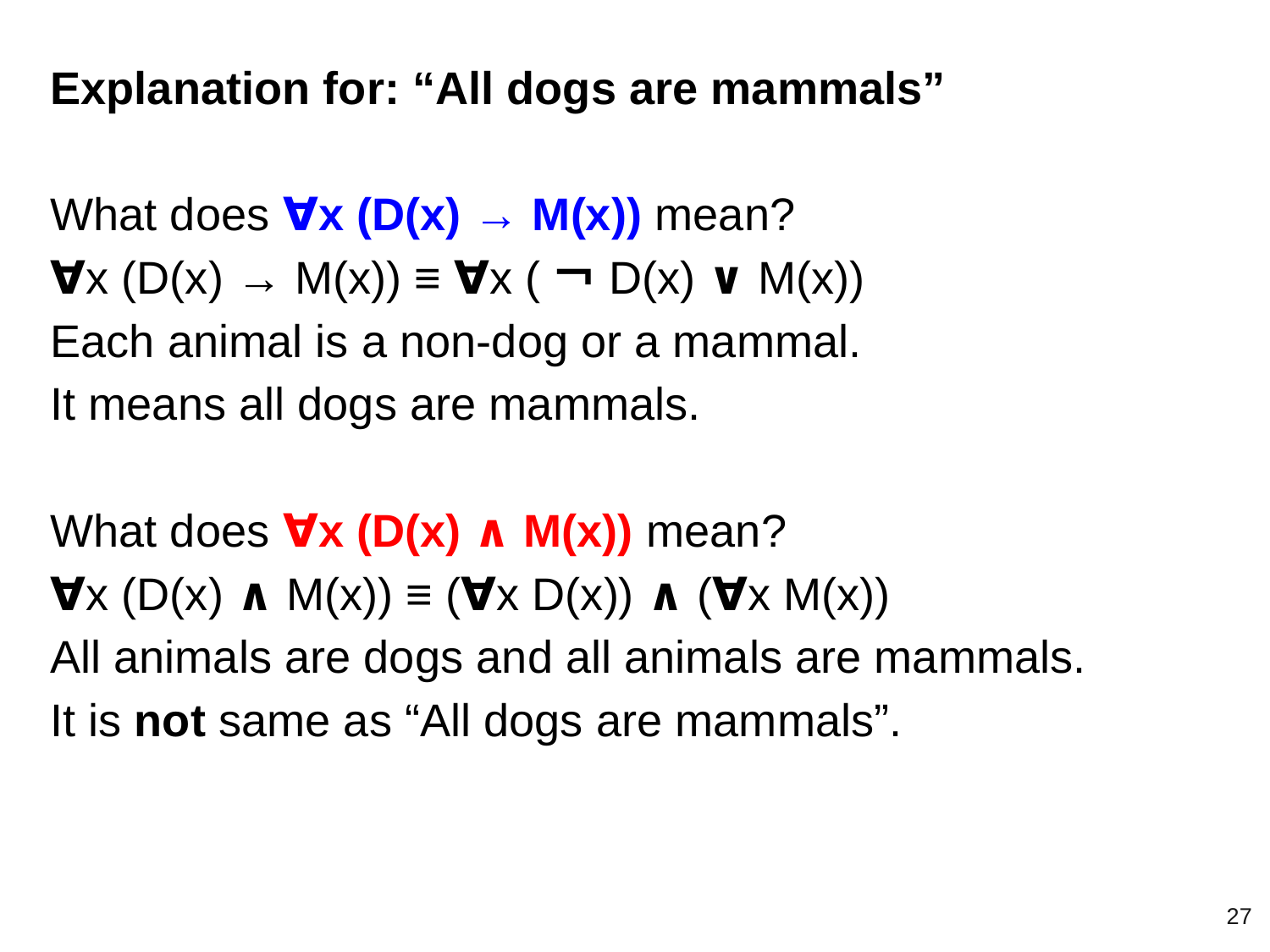

Explanation for: “All dogs are mammals”

What does ∀x (D(x) → M(x)) mean?
∀x (D(x) → M(x)) ≡ ∀x (￢D(x) ∨ M(x))
Each animal is a non-dog or a mammal.
It means all dogs are mammals.

What does ∀x (D(x) ∧ M(x)) mean?
∀x (D(x) ∧ M(x)) ≡ (∀x D(x)) ∧ (∀x M(x))
All animals are dogs and all animals are mammals.
It is not same as “All dogs are mammals”.
27